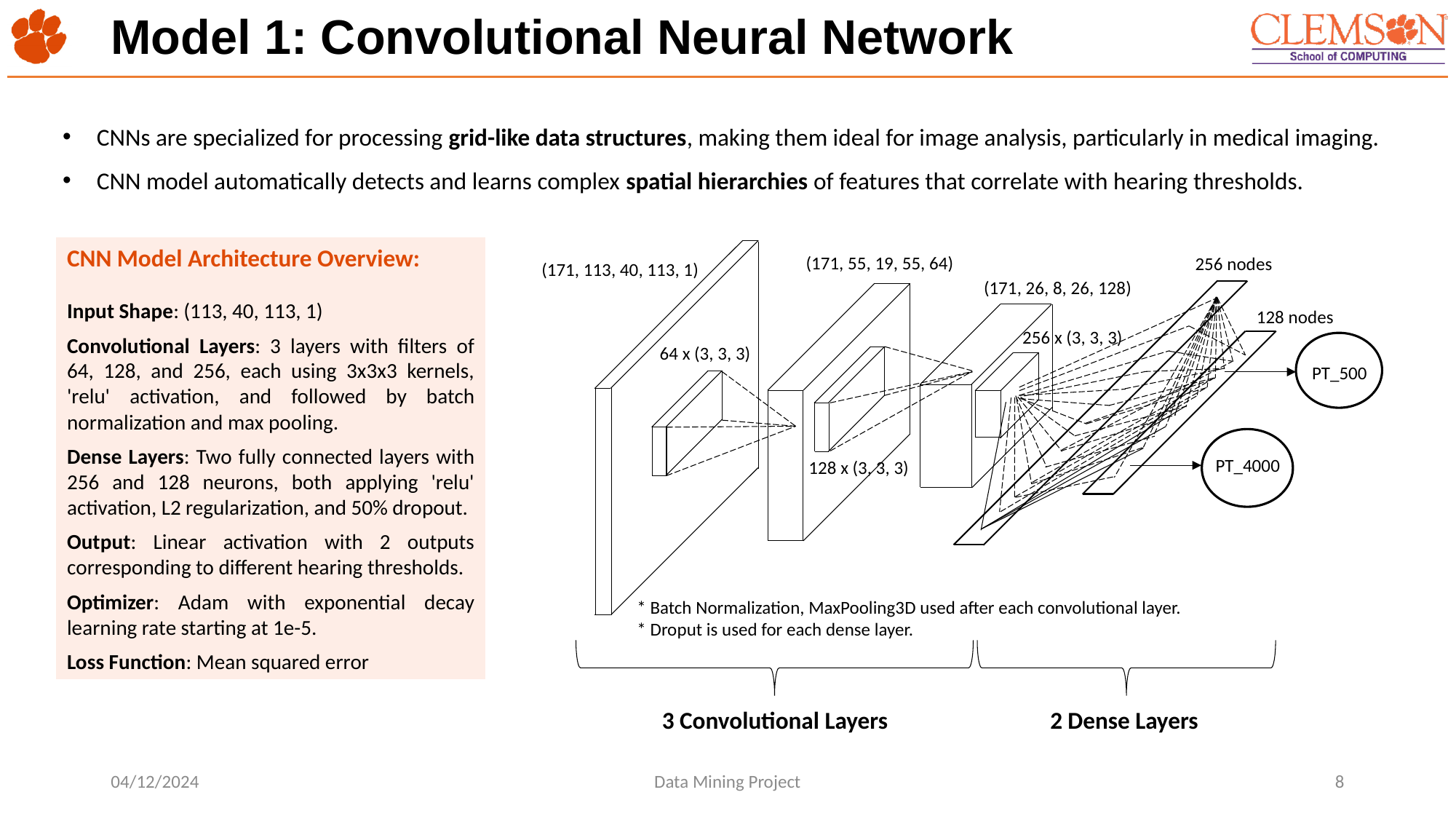

# Model 1: Convolutional Neural Network
CNNs are specialized for processing grid-like data structures, making them ideal for image analysis, particularly in medical imaging.
CNN model automatically detects and learns complex spatial hierarchies of features that correlate with hearing thresholds.
CNN Model Architecture Overview:

Input Shape: (113, 40, 113, 1)
Convolutional Layers: 3 layers with filters of 64, 128, and 256, each using 3x3x3 kernels, 'relu' activation, and followed by batch normalization and max pooling.
Dense Layers: Two fully connected layers with 256 and 128 neurons, both applying 'relu' activation, L2 regularization, and 50% dropout.
Output: Linear activation with 2 outputs corresponding to different hearing thresholds.
Optimizer: Adam with exponential decay learning rate starting at 1e-5.
Loss Function: Mean squared error
(171, 55, 19, 55, 64)
256 nodes
(171, 113, 40, 113, 1)
(171, 26, 8, 26, 128)
128 nodes
256 x (3, 3, 3)

64 x (3, 3, 3)
PT_500

PT_4000
128 x (3, 3, 3)

* Batch Normalization, MaxPooling3D used after each convolutional layer.
* Droput is used for each dense layer.
3 Convolutional Layers
2 Dense Layers
04/12/2024
Data Mining Project
8